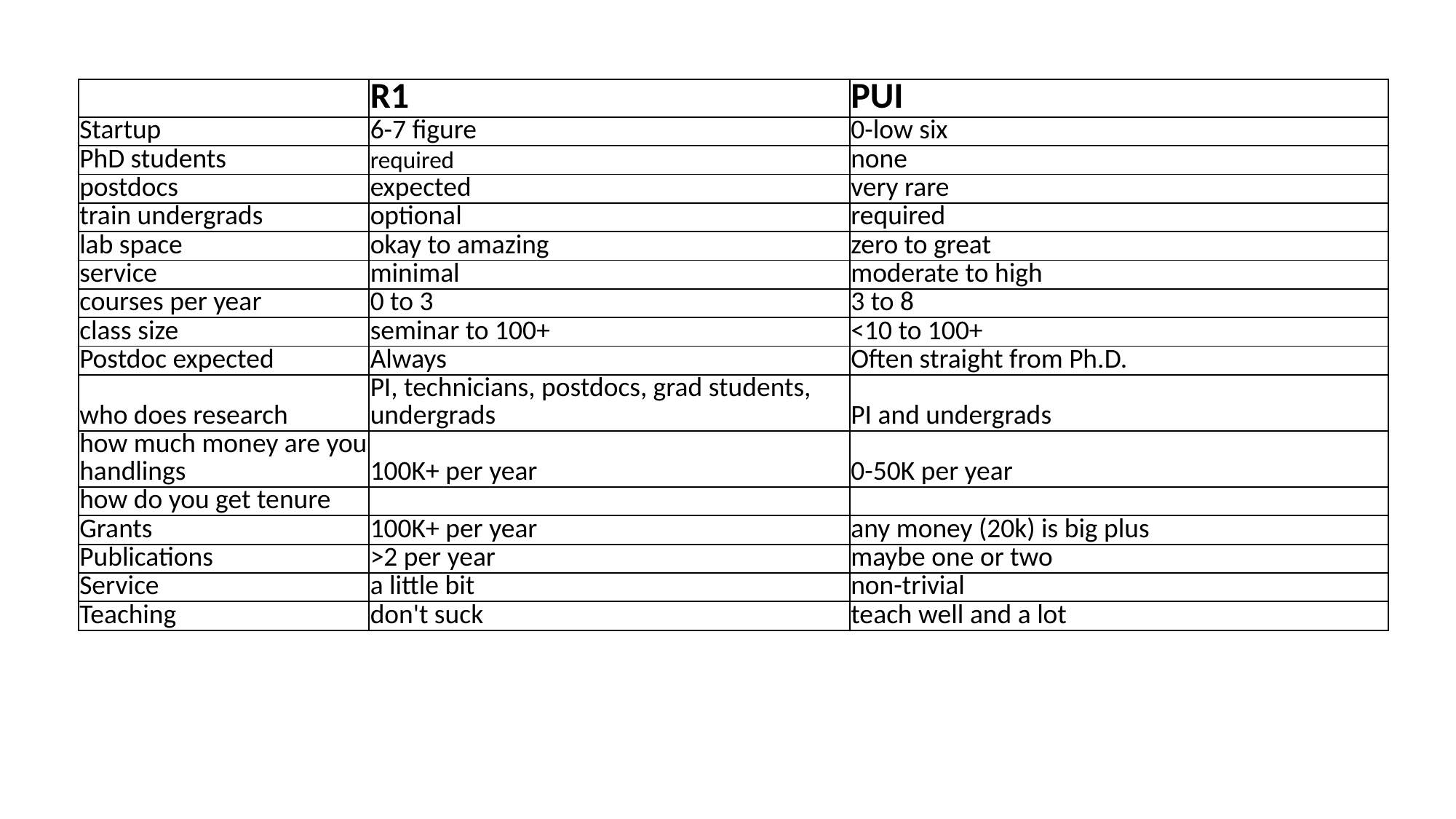

|  | R1 | PUI |
| --- | --- | --- |
| Startup | 6-7 figure | 0-low six |
| PhD students | required | none |
| postdocs | expected | very rare |
| train undergrads | optional | required |
| lab space | okay to amazing | zero to great |
| service | minimal | moderate to high |
| courses per year | 0 to 3 | 3 to 8 |
| class size | seminar to 100+ | <10 to 100+ |
| Postdoc expected | Always | Often straight from Ph.D. |
| who does research | PI, technicians, postdocs, grad students, undergrads | PI and undergrads |
| how much money are you handlings | 100K+ per year | 0-50K per year |
| how do you get tenure |  |  |
| Grants | 100K+ per year | any money (20k) is big plus |
| Publications | >2 per year | maybe one or two |
| Service | a little bit | non-trivial |
| Teaching | don't suck | teach well and a lot |